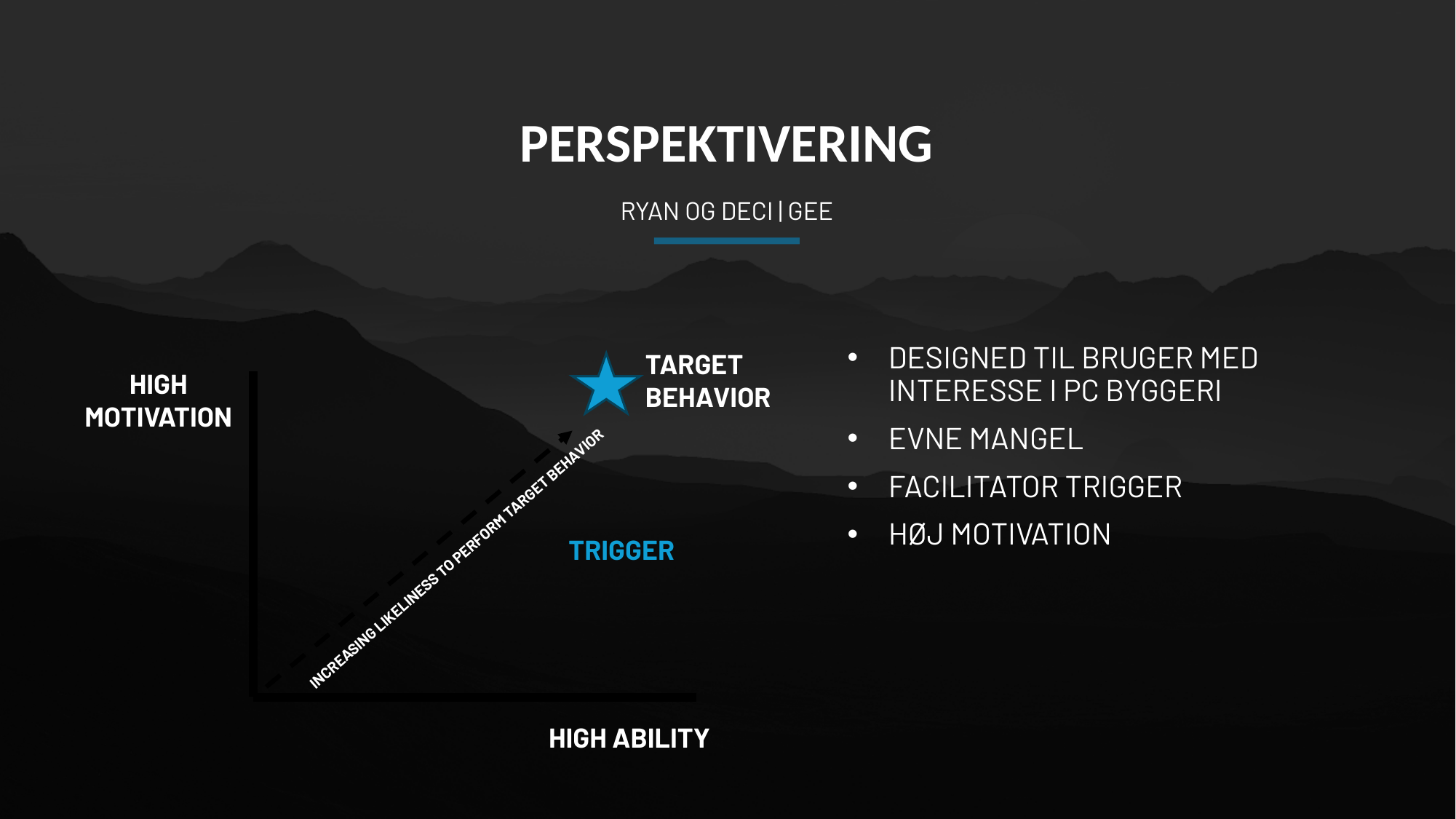

PERSPEKTIVERING
# RYAN OG DECI | GEE

DESIGNED TIL BRUGER MED INTERESSE I PC BYGGERI
EVNE MANGEL
FACILITATOR TRIGGER
HØJ MOTIVATION
TARGET BEHAVIOR

HIGH MOTIVATION
INCREASING LIKELINESS TO PERFORM TARGET BEHAVIOR
TRIGGER
HIGH ABILITY